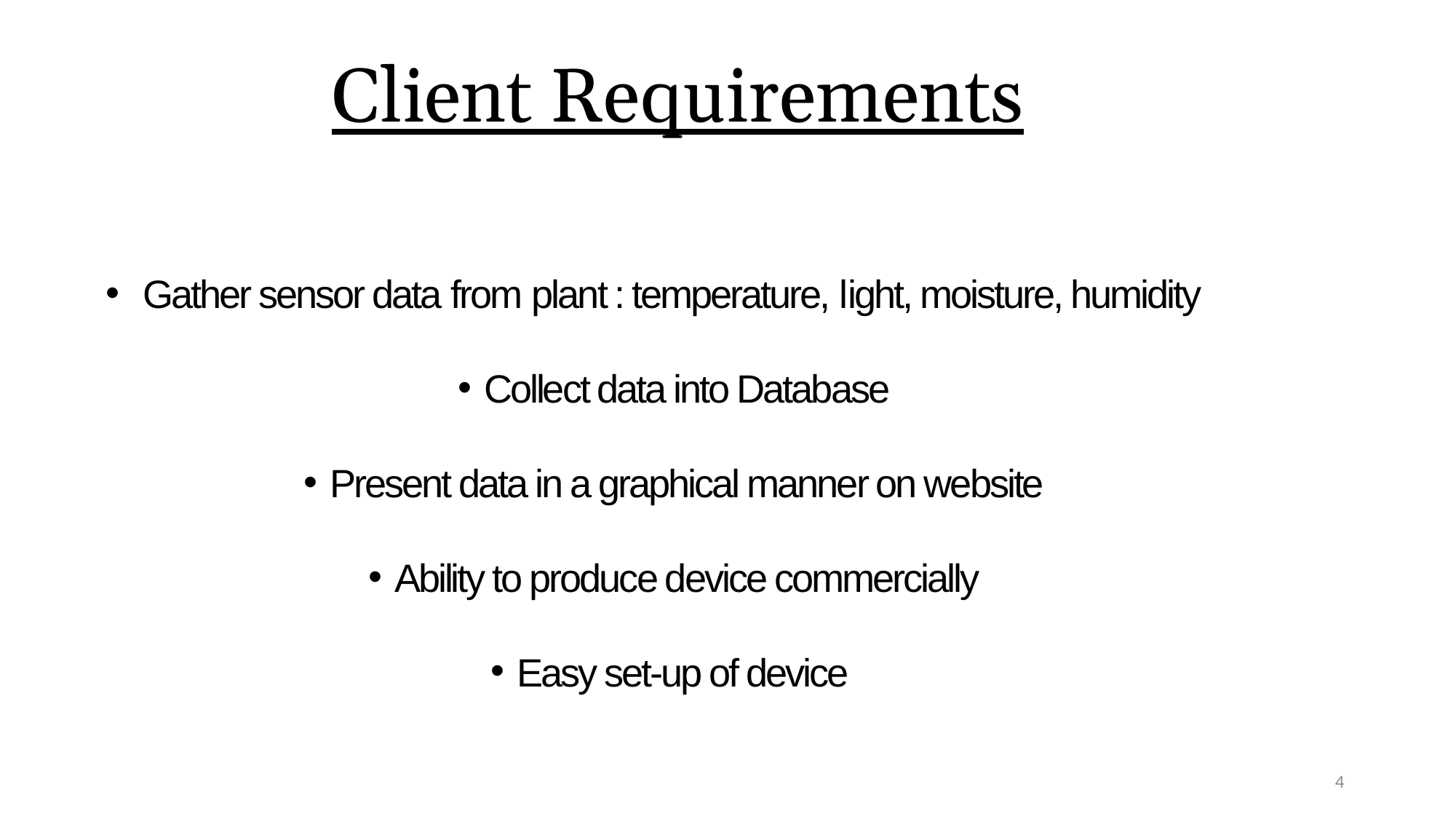

# Client Requirements
 Gather sensor data from plant : temperature, light, moisture, humidity
Collect data into Database
Present data in a graphical manner on website
Ability to produce device commercially
Easy set-up of device

4